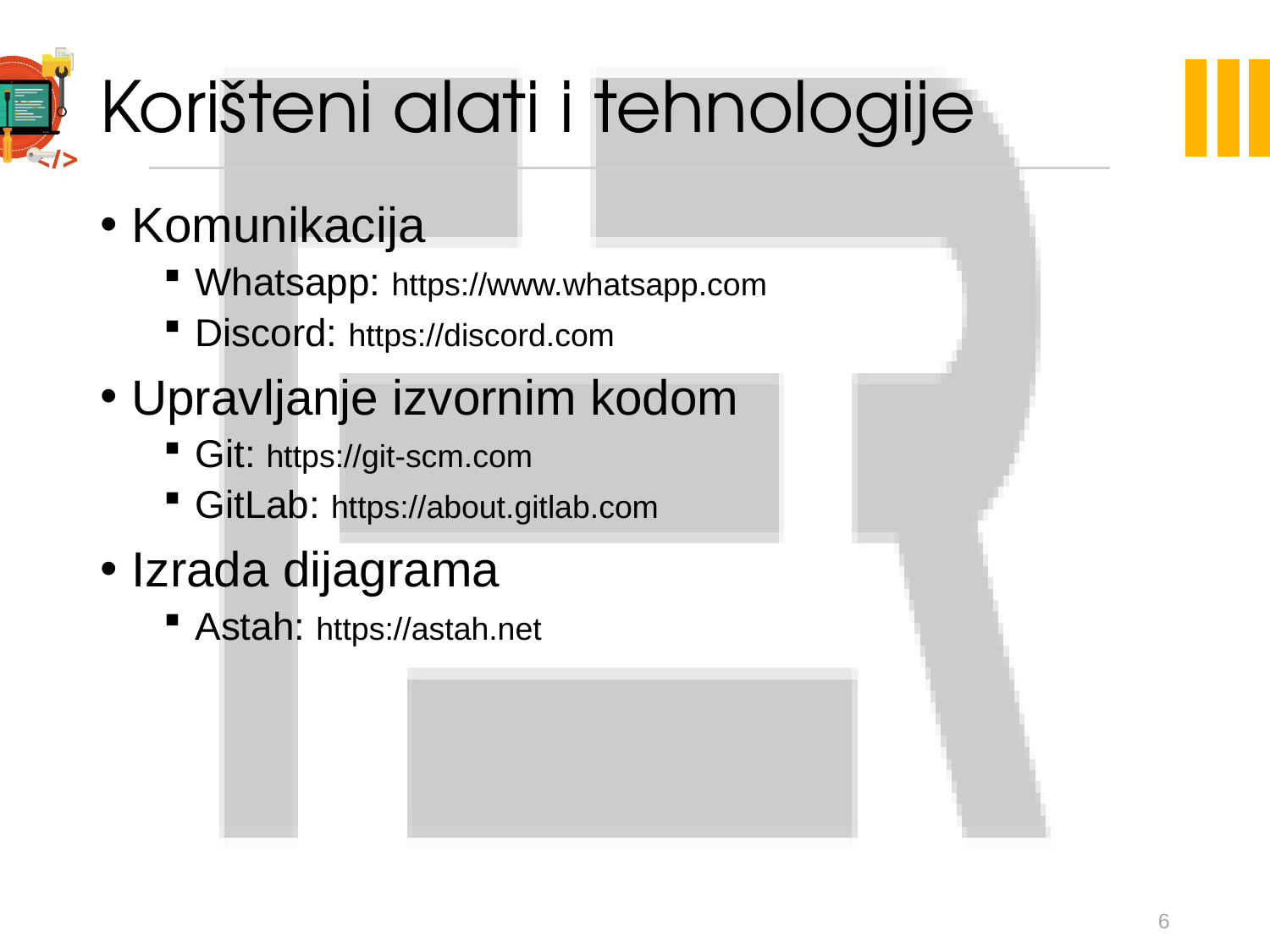

# Korišteni alati i tehnologije
Komunikacija
Whatsapp: https://www.whatsapp.com
Discord: https://discord.com
Upravljanje izvornim kodom
Git: https://git-scm.com
GitLab: https://about.gitlab.com
Izrada dijagrama
Astah: https://astah.net

6